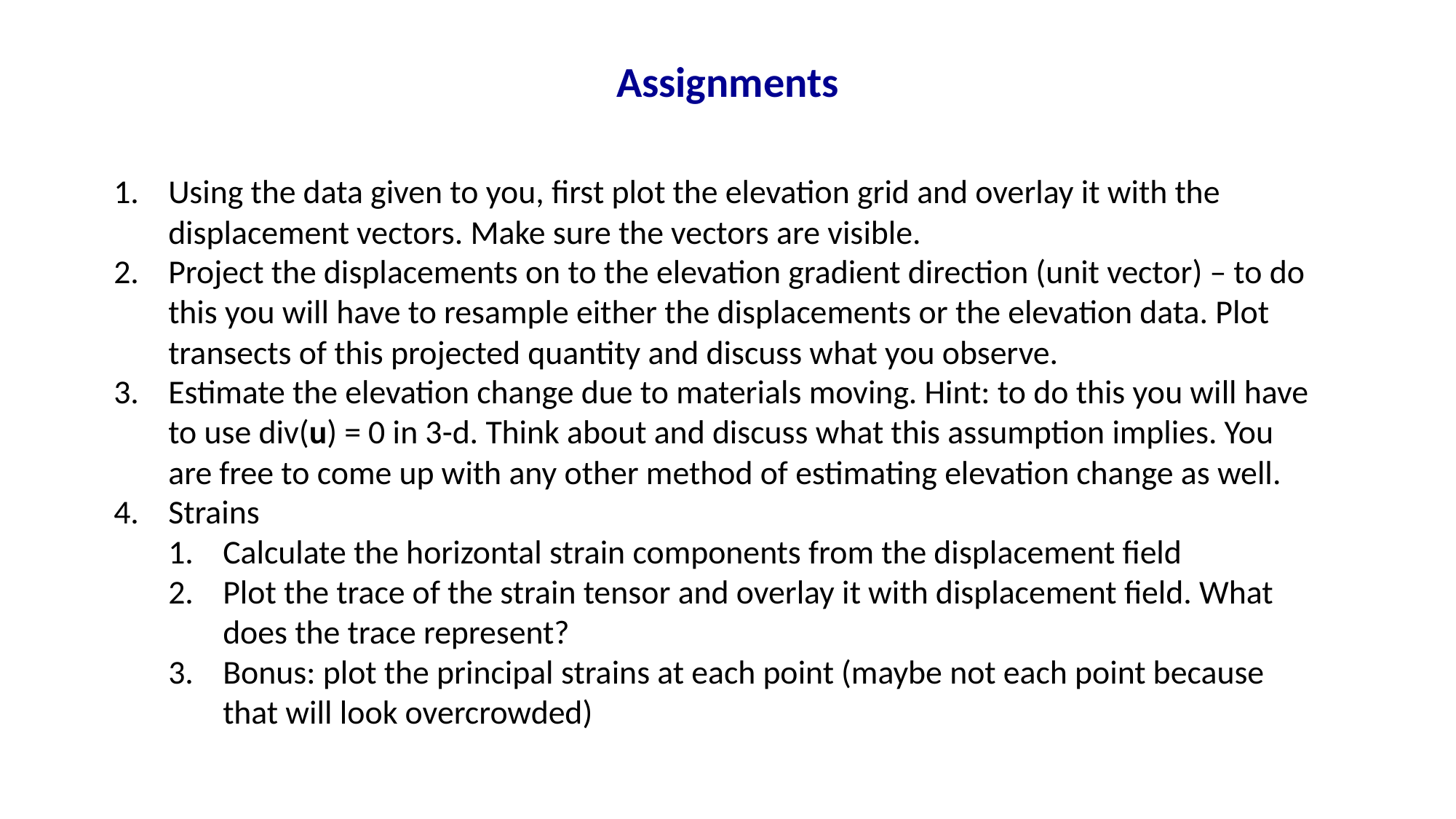

Assignments
Using the data given to you, first plot the elevation grid and overlay it with the displacement vectors. Make sure the vectors are visible.
Project the displacements on to the elevation gradient direction (unit vector) – to do this you will have to resample either the displacements or the elevation data. Plot transects of this projected quantity and discuss what you observe.
Estimate the elevation change due to materials moving. Hint: to do this you will have to use div(u) = 0 in 3-d. Think about and discuss what this assumption implies. You are free to come up with any other method of estimating elevation change as well.
Strains
Calculate the horizontal strain components from the displacement field
Plot the trace of the strain tensor and overlay it with displacement field. What does the trace represent?
Bonus: plot the principal strains at each point (maybe not each point because that will look overcrowded)